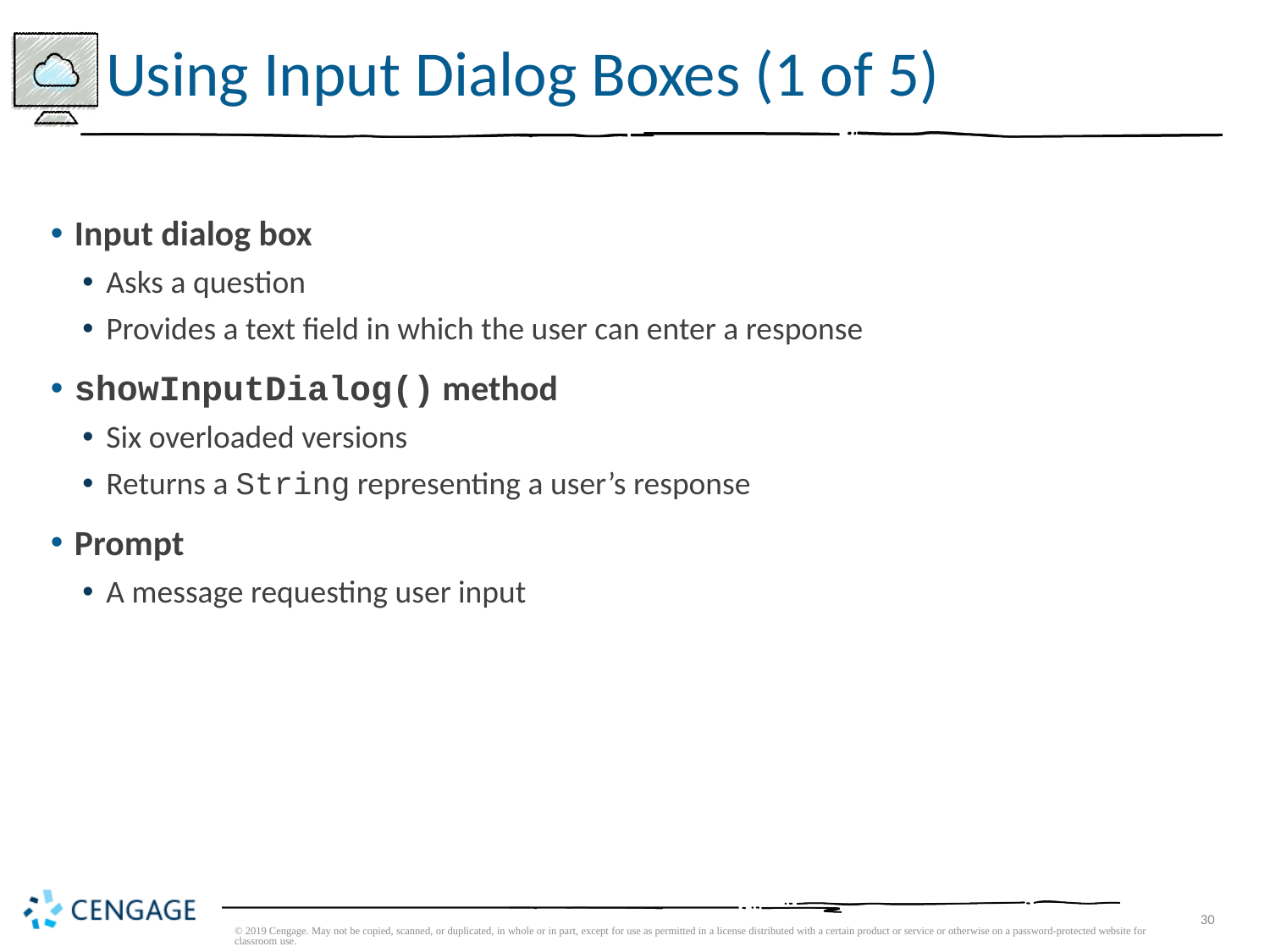

# Using Input Dialog Boxes (1 of 5)
Input dialog box
Asks a question
Provides a text field in which the user can enter a response
showInputDialog() method
Six overloaded versions
Returns a String representing a user’s response
Prompt
A message requesting user input

© 2019 Cengage. May not be copied, scanned, or duplicated, in whole or in part, except for use as permitted in a license distributed with a certain product or service or otherwise on a password-protected website for classroom use.